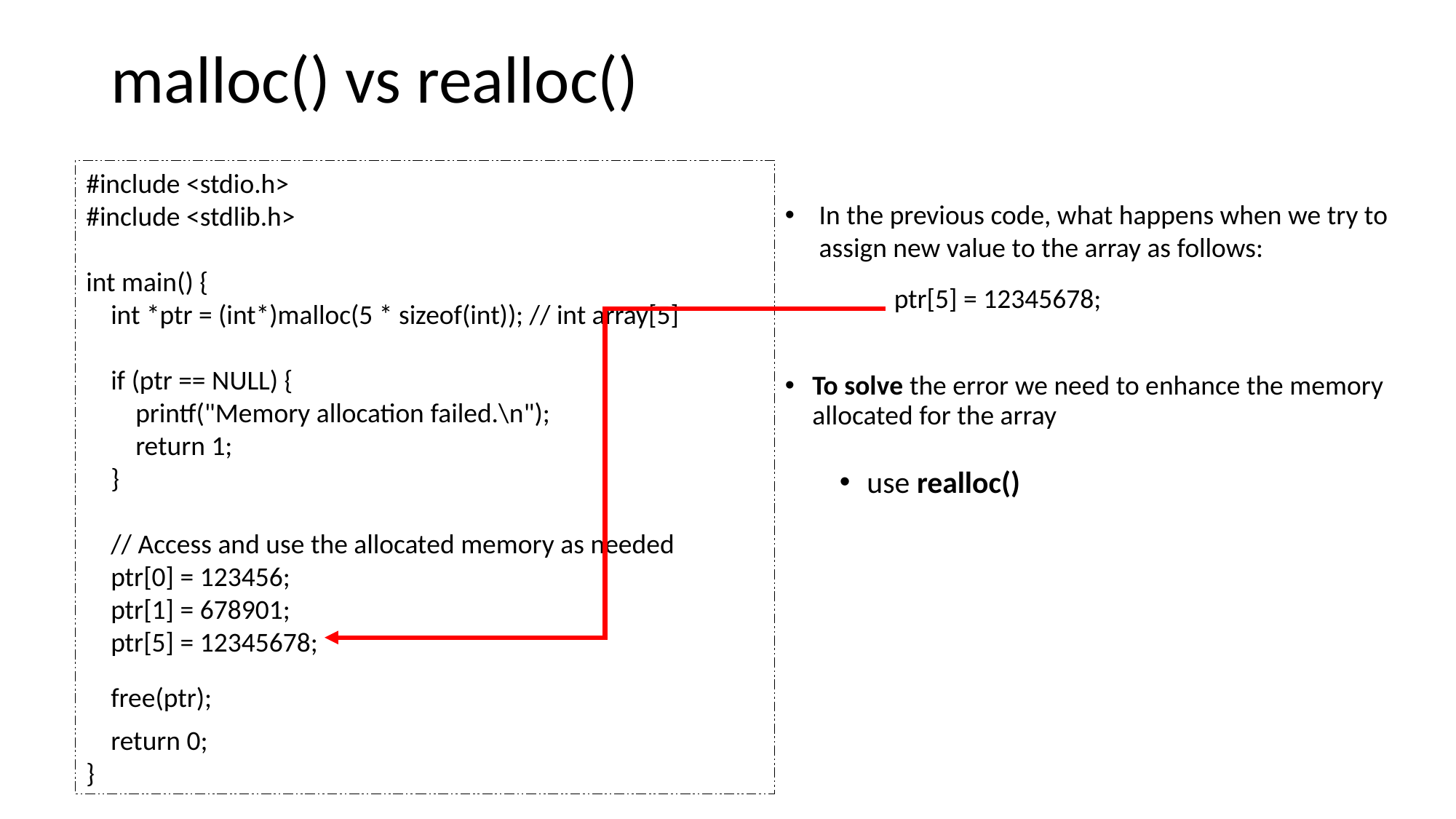

# malloc() vs realloc()
#include <stdio.h>
#include <stdlib.h>

int main() {
    int *ptr = (int*)malloc(5 * sizeof(int)); // int array[5]

    if (ptr == NULL) {
        printf("Memory allocation failed.\n");
        return 1;
    }

    // Access and use the allocated memory as needed
    ptr[0] = 123456;
    ptr[1] = 678901;
    ptr[5] = 12345678;

    return 0;
}
In the previous code, what happens when we try to assign new value to the array as follows:
	ptr[5] = 12345678;

To solve the error we need to enhance the memory allocated for the array
use realloc()
free(ptr);